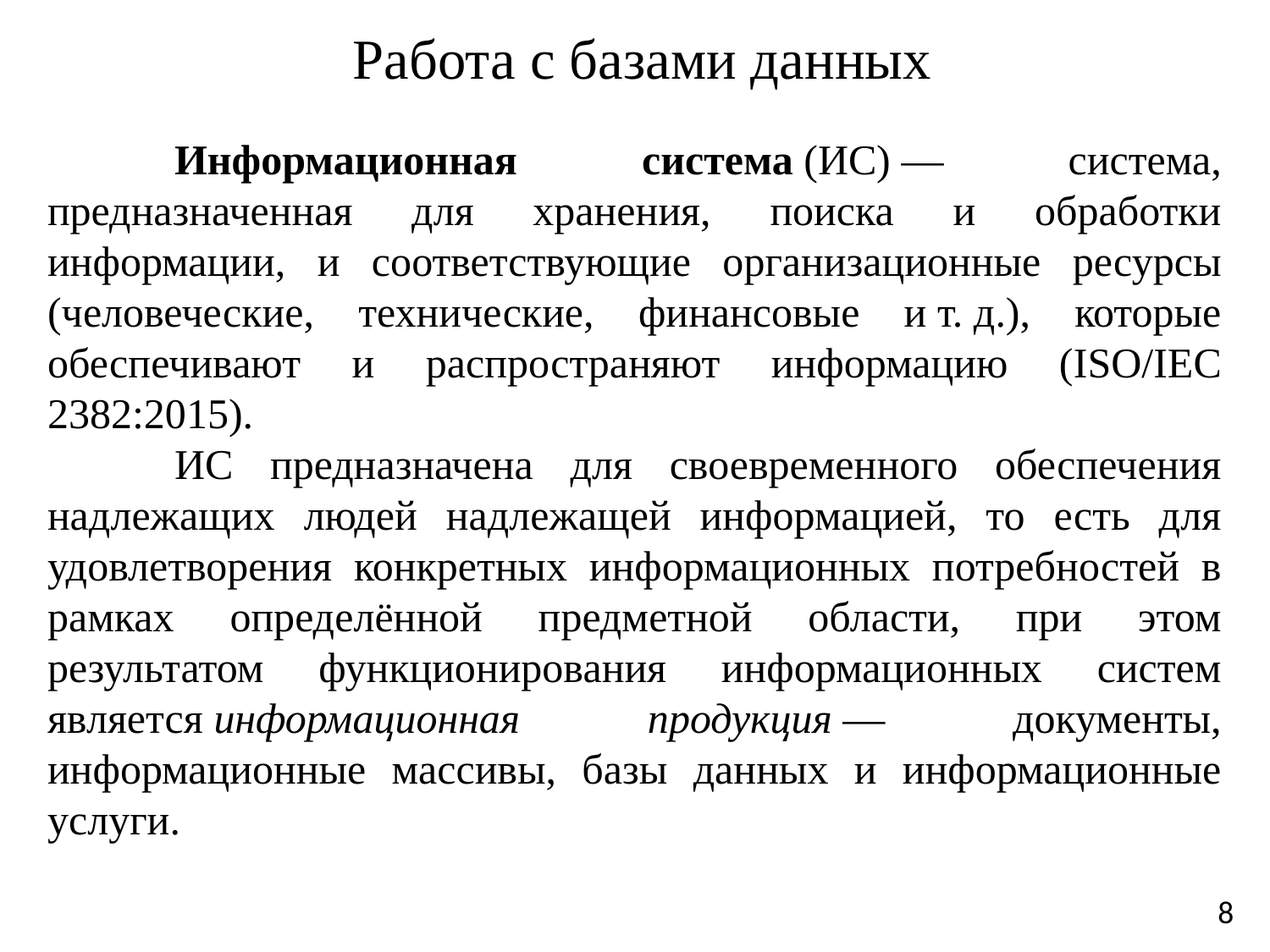

# Работа с базами данных
	Информационная система (ИС) — система, предназначенная для хранения, поиска и обработки информации, и соответствующие организационные ресурсы (человеческие, технические, финансовые и т. д.), которые обеспечивают и распространяют информацию (ISO/IEC 2382:2015).
	ИС предназначена для своевременного обеспечения надлежащих людей надлежащей информацией, то есть для удовлетворения конкретных информационных потребностей в рамках определённой предметной области, при этом результатом функционирования информационных систем является информационная продукция — документы, информационные массивы, базы данных и информационные услуги.
8